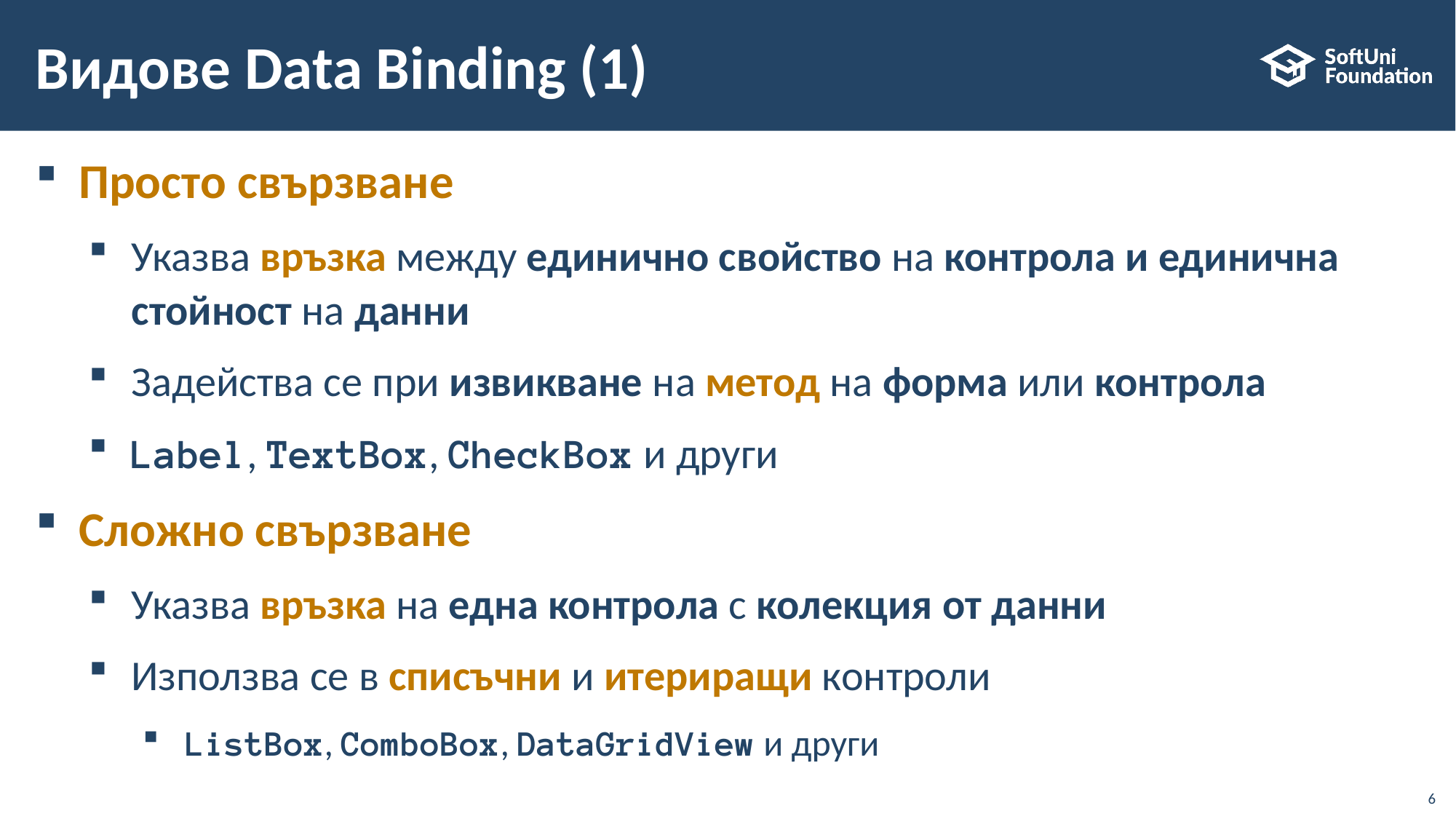

# Видове Data Binding (1)
Просто свързване
Указва връзка между единично свойство на контрола и единична стойност на данни
Задейства се при извикване на метод на форма или контрола
Label, TextBox, CheckBox и други
Сложно свързване
Указва връзка на една контрола с колекция от данни
Използва се в списъчни и итериращи контроли
ListBox, ComboBox, DataGridView и други

6